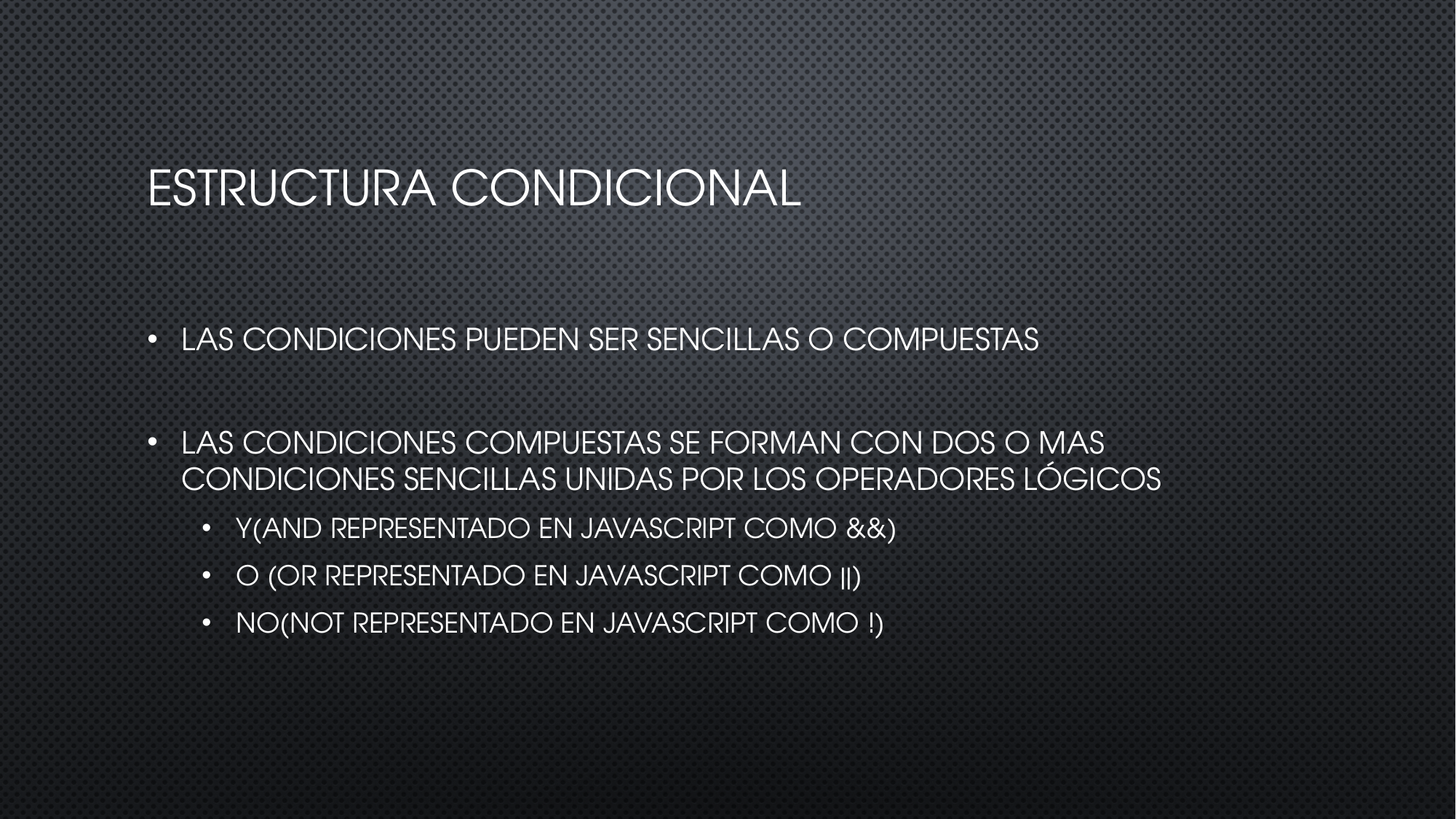

# Estructura condicional
Las condiciones pueden ser sencillas o compuestas

Las condiciones compuestas se forman con dos o mas condiciones sencillas unidas por los operadores lógicos
Y(and representado en javascript como &&)
O (or representado en javascript como ||)
No(not representado en javascript como !)